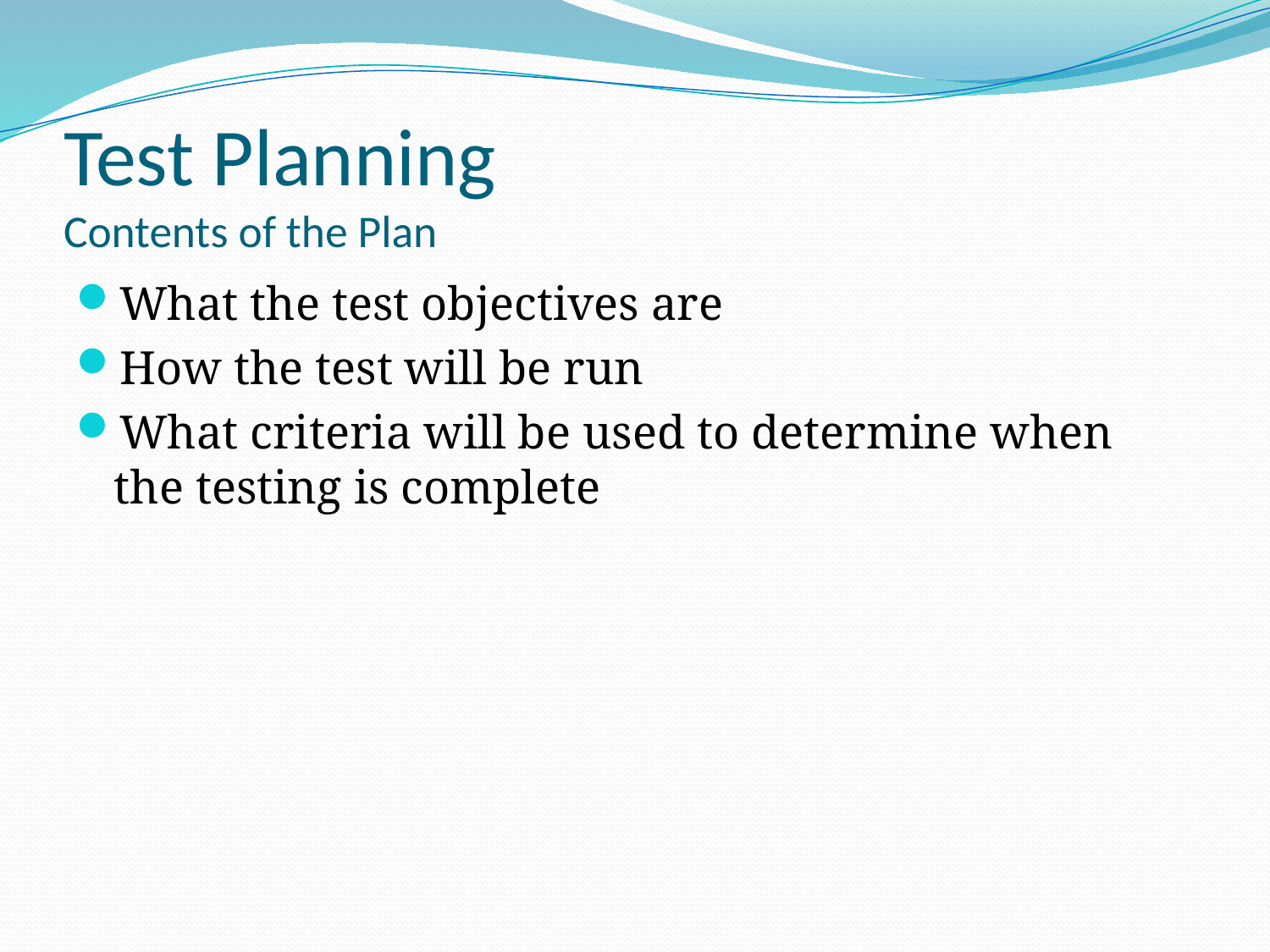

# Test Planning Contents of the Plan
What the test objectives are
How the test will be run
What criteria will be used to determine when the testing is complete